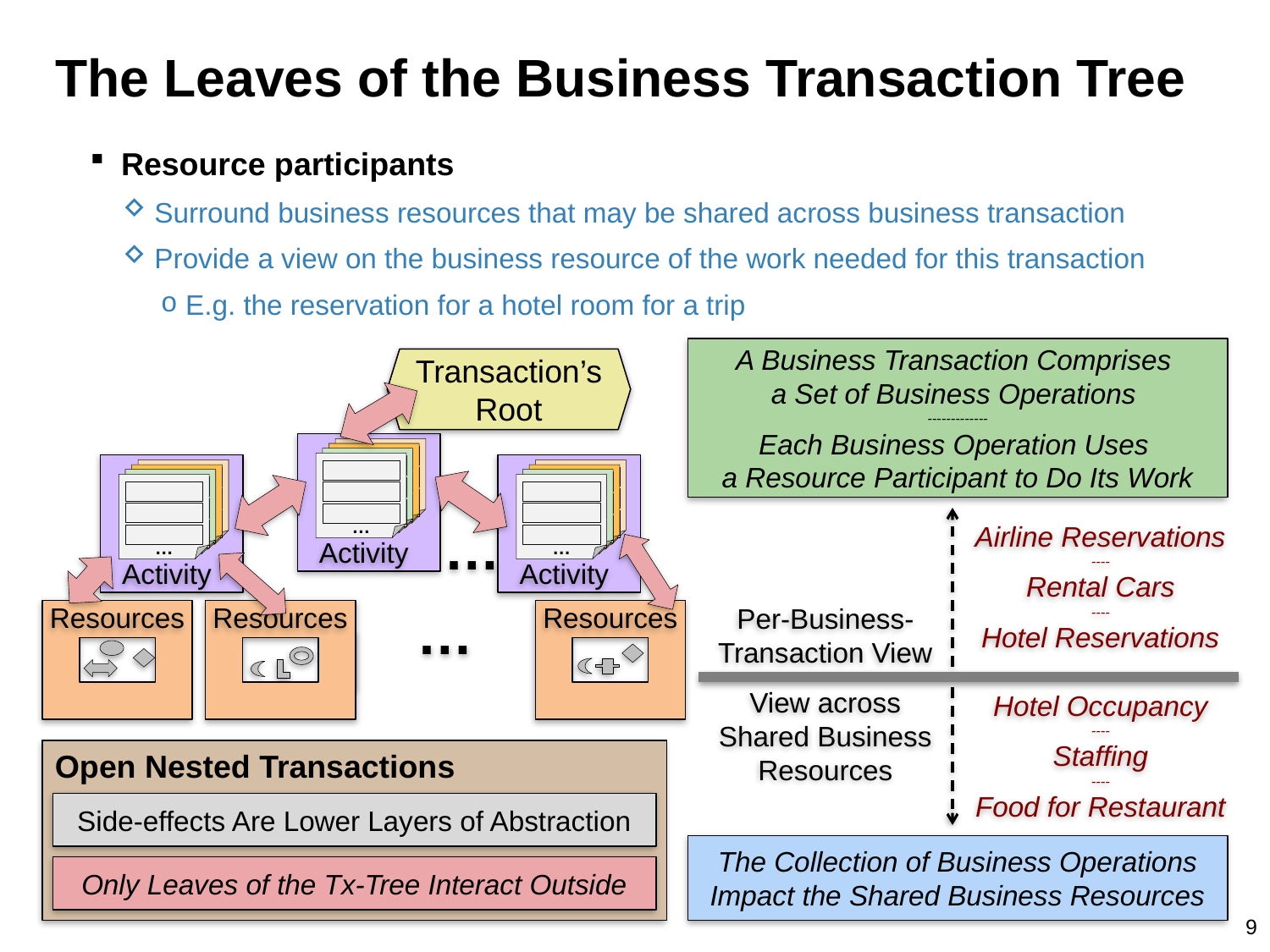

# The Leaves of the Business Transaction Tree
Resource participants
Surround business resources that may be shared across business transaction
Provide a view on the business resource of the work needed for this transaction
E.g. the reservation for a hotel room for a trip
A Business Transaction Comprises
a Set of Business Operations
-------------
Each Business Operation Uses
a Resource Participant to Do Its Work
Transaction’s Root

Part 1
Part 2
Part 3
…

Part 1
Part 2
Part 3
…

Part 1
Part 2
Part
…

…
Activity

Part 1
Part 2
Part 3
…

Part 1
Part 2
Part 3
…

Part 1
Part 2
Part
…

…
Activity

Part 1
Part 2
Part 3
…

Part 1
Part 2
Part 3
…

Part 1
Part 2
Part
…

…
Activity

…

Resources

Resources

Resources

…

Airline Reservations
----
Rental Cars
----
Hotel Reservations

Per-Business-
Transaction View
View across Shared Business Resources
Hotel Occupancy
----
Staffing
----
Food for Restaurant

Open Nested Transactions
Side-effects Are Lower Layers of Abstraction
Only Leaves of the Tx-Tree Interact Outside
The Collection of Business Operations Impact the Shared Business Resources
9